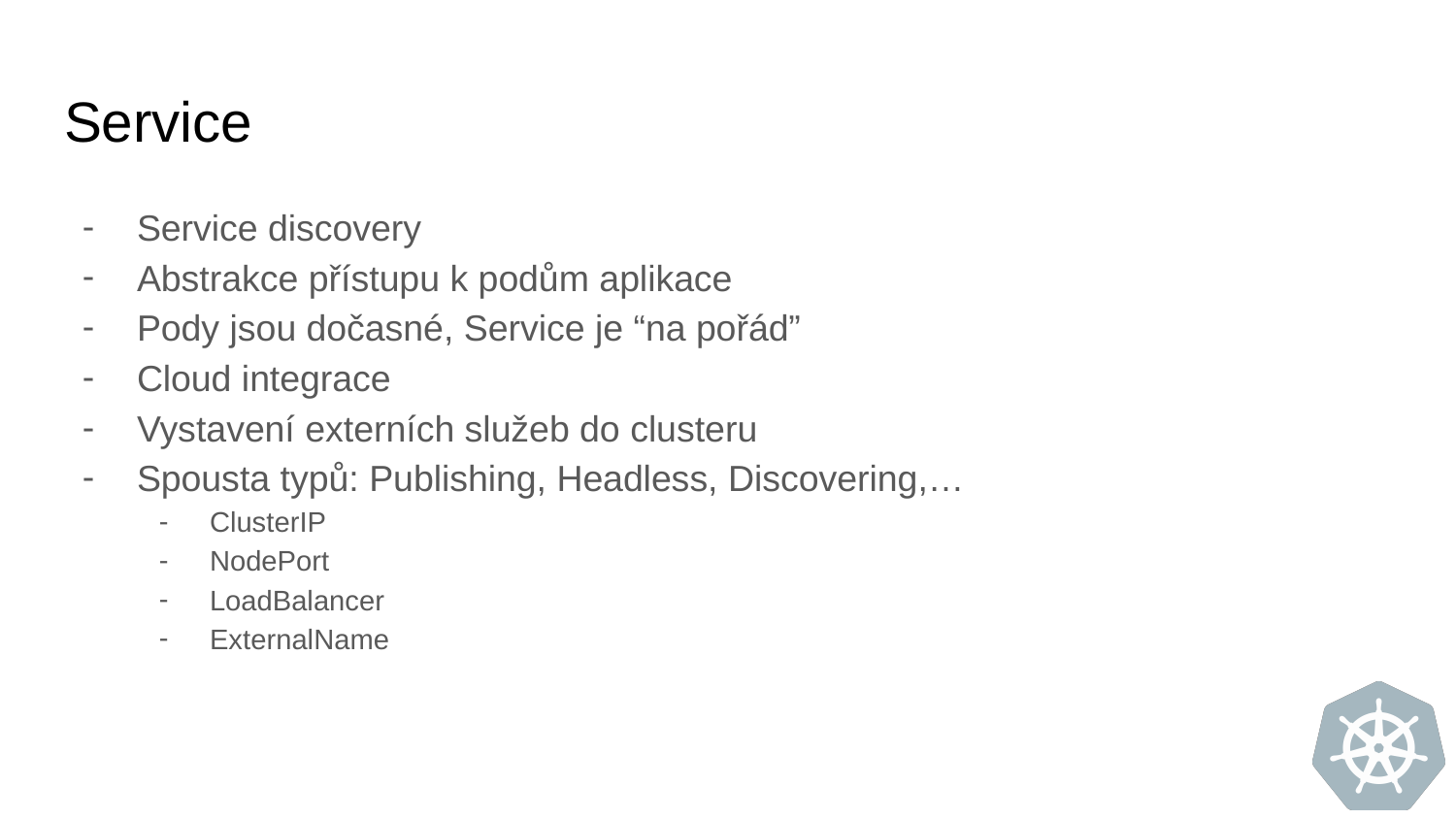

# Service
Service discovery
Abstrakce přístupu k podům aplikace
Pody jsou dočasné, Service je “na pořád”
Cloud integrace
Vystavení externích služeb do clusteru
Spousta typů: Publishing, Headless, Discovering,…
ClusterIP
NodePort
LoadBalancer
ExternalName